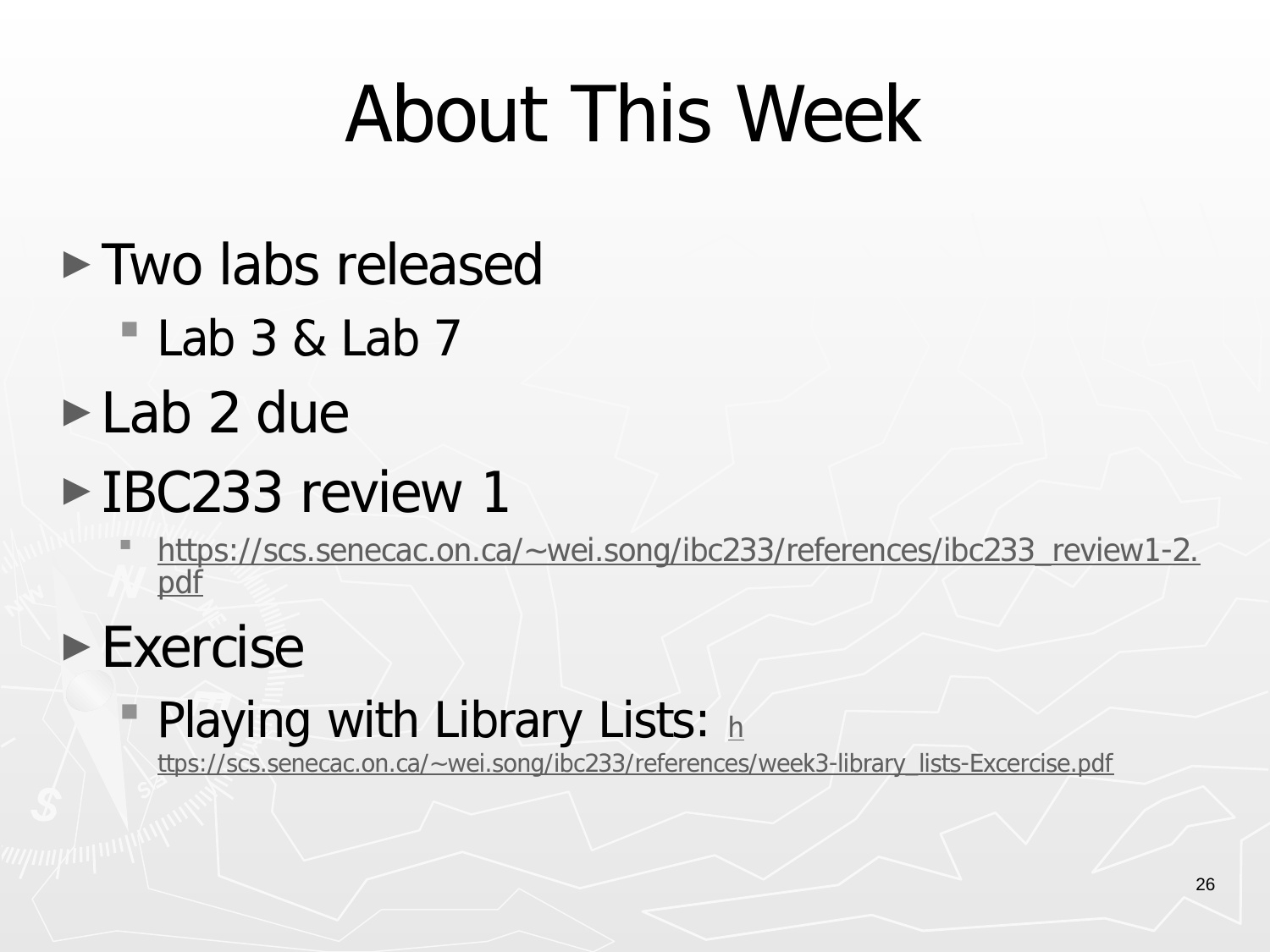

# About This Week
Two labs released
Lab 3 & Lab 7
Lab 2 due
IBC233 review 1
https://scs.senecac.on.ca/~wei.song/ibc233/references/ibc233_review1-2.pdf
Exercise
Playing with Library Lists: https://scs.senecac.on.ca/~wei.song/ibc233/references/week3-library_lists-Excercise.pdf

26